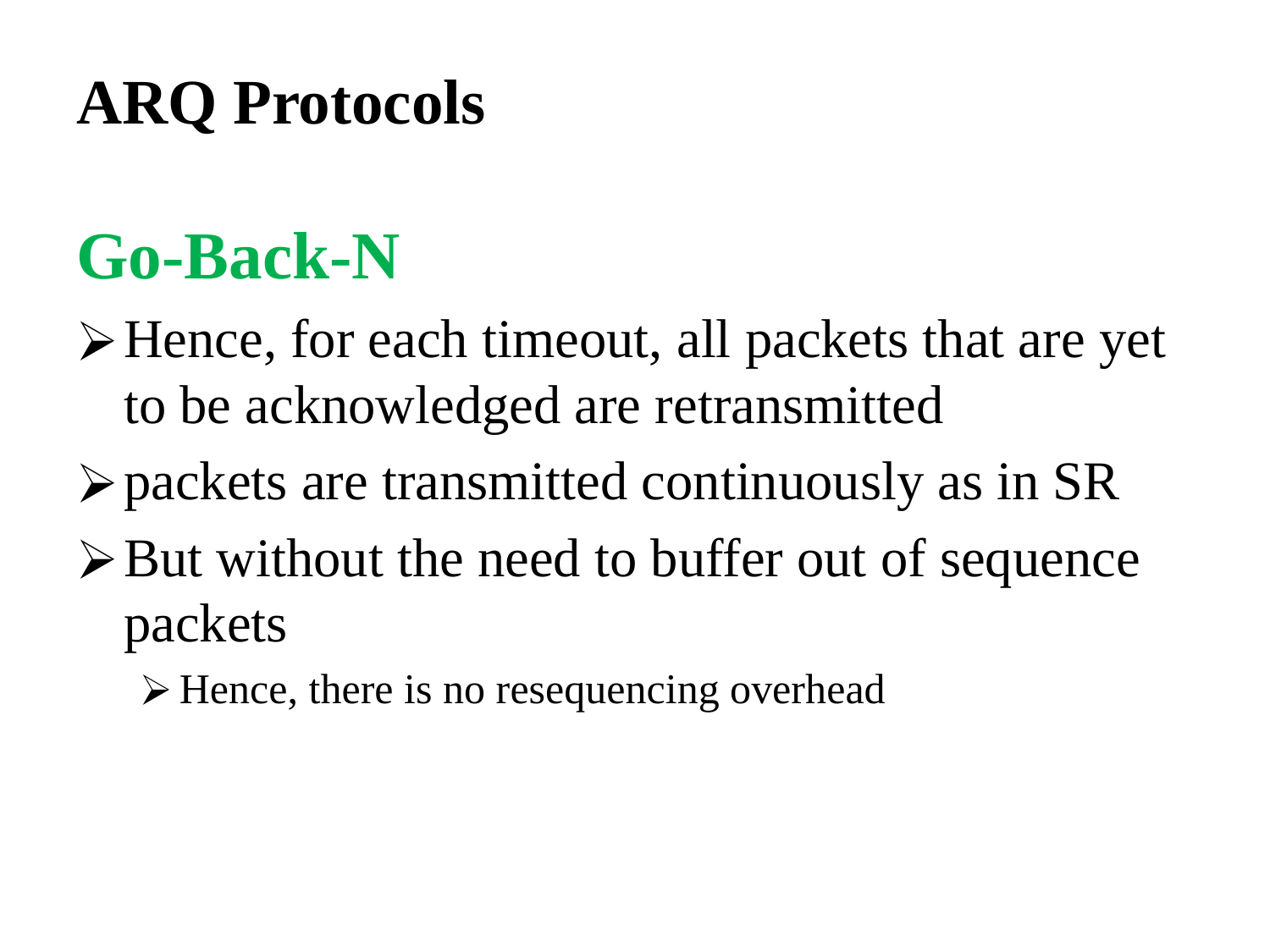

# ARQ Protocols
Go-Back-N
Hence, for each timeout, all packets that are yet to be acknowledged are retransmitted
packets are transmitted continuously as in SR
But without the need to buffer out of sequence packets
Hence, there is no resequencing overhead